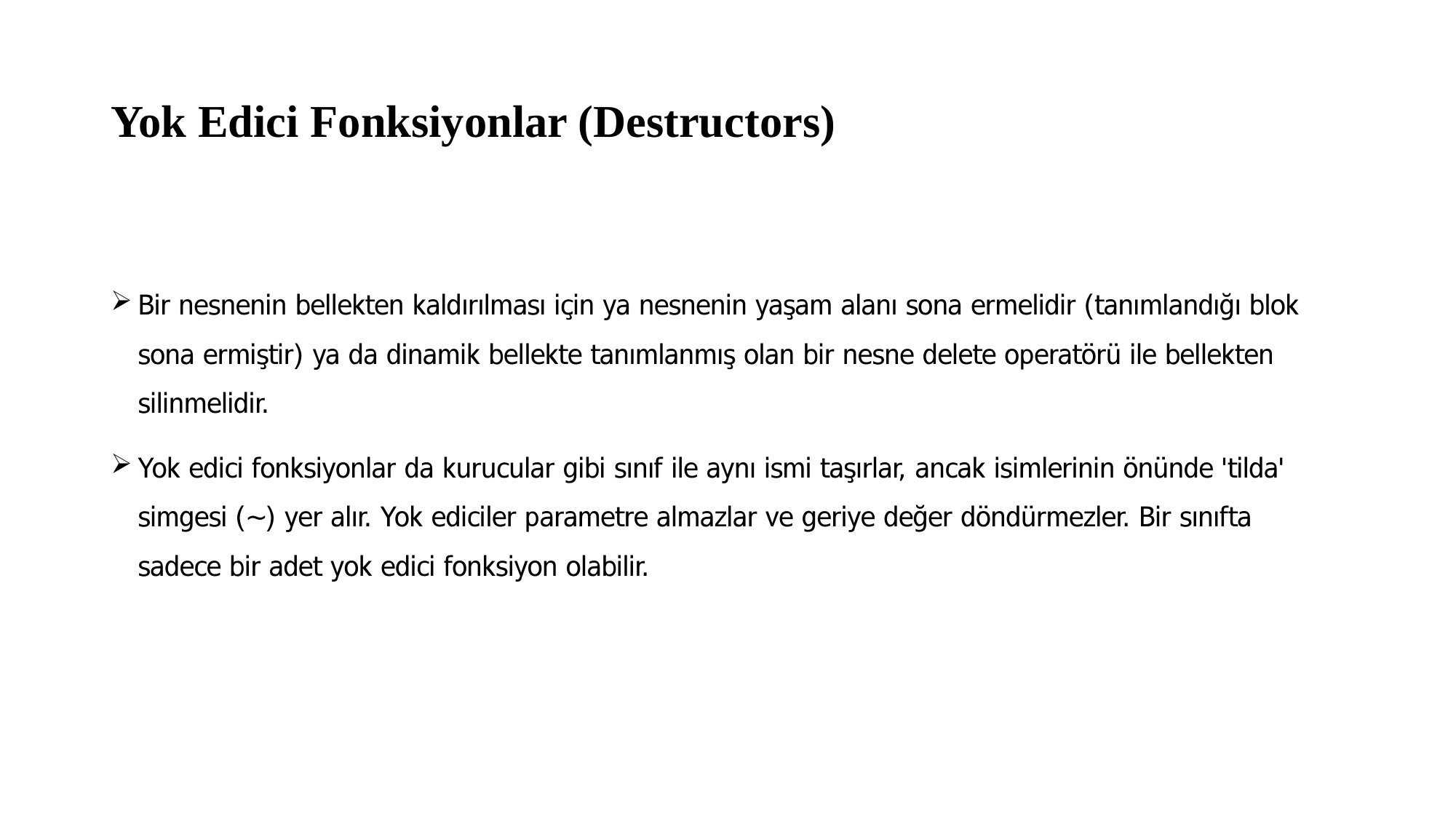

# Yok Edici Fonksiyonlar (Destructors)

Bir nesnenin bellekten kaldırılması için ya nesnenin yaşam alanı sona ermelidir (tanımlandığı blok sona ermiştir) ya da dinamik bellekte tanımlanmış olan bir nesne delete operatörü ile bellekten silinmelidir.
Yok edici fonksiyonlar da kurucular gibi sınıf ile aynı ismi taşırlar, ancak isimlerinin önünde 'tilda' simgesi (~) yer alır. Yok ediciler parametre almazlar ve geriye değer döndürmezler. Bir sınıfta sadece bir adet yok edici fonksiyon olabilir.